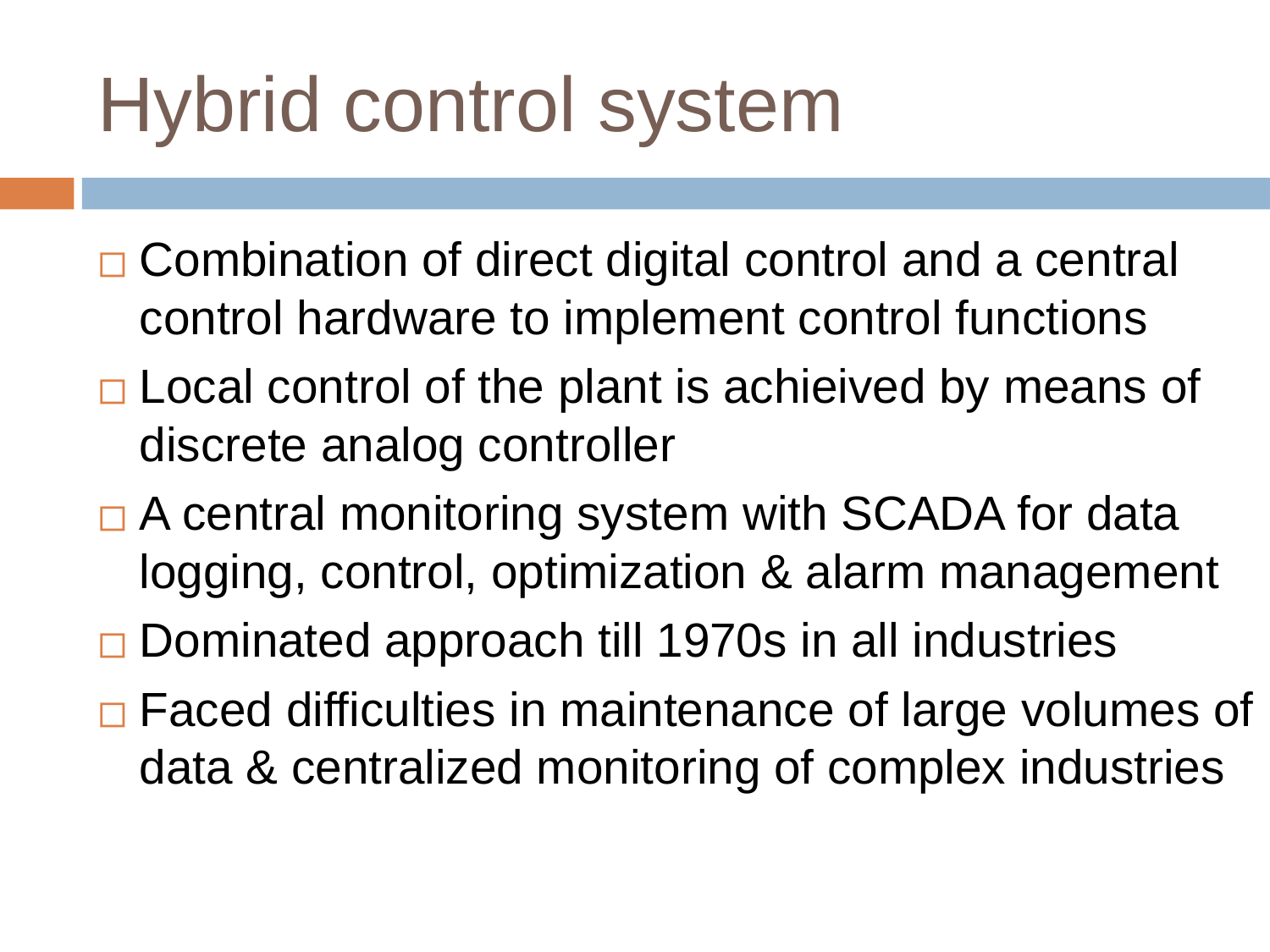

# Hybrid control system
Combination of direct digital control and a central control hardware to implement control functions
Local control of the plant is achieived by means of discrete analog controller
A central monitoring system with SCADA for data logging, control, optimization & alarm management
Dominated approach till 1970s in all industries
Faced difficulties in maintenance of large volumes of data & centralized monitoring of complex industries